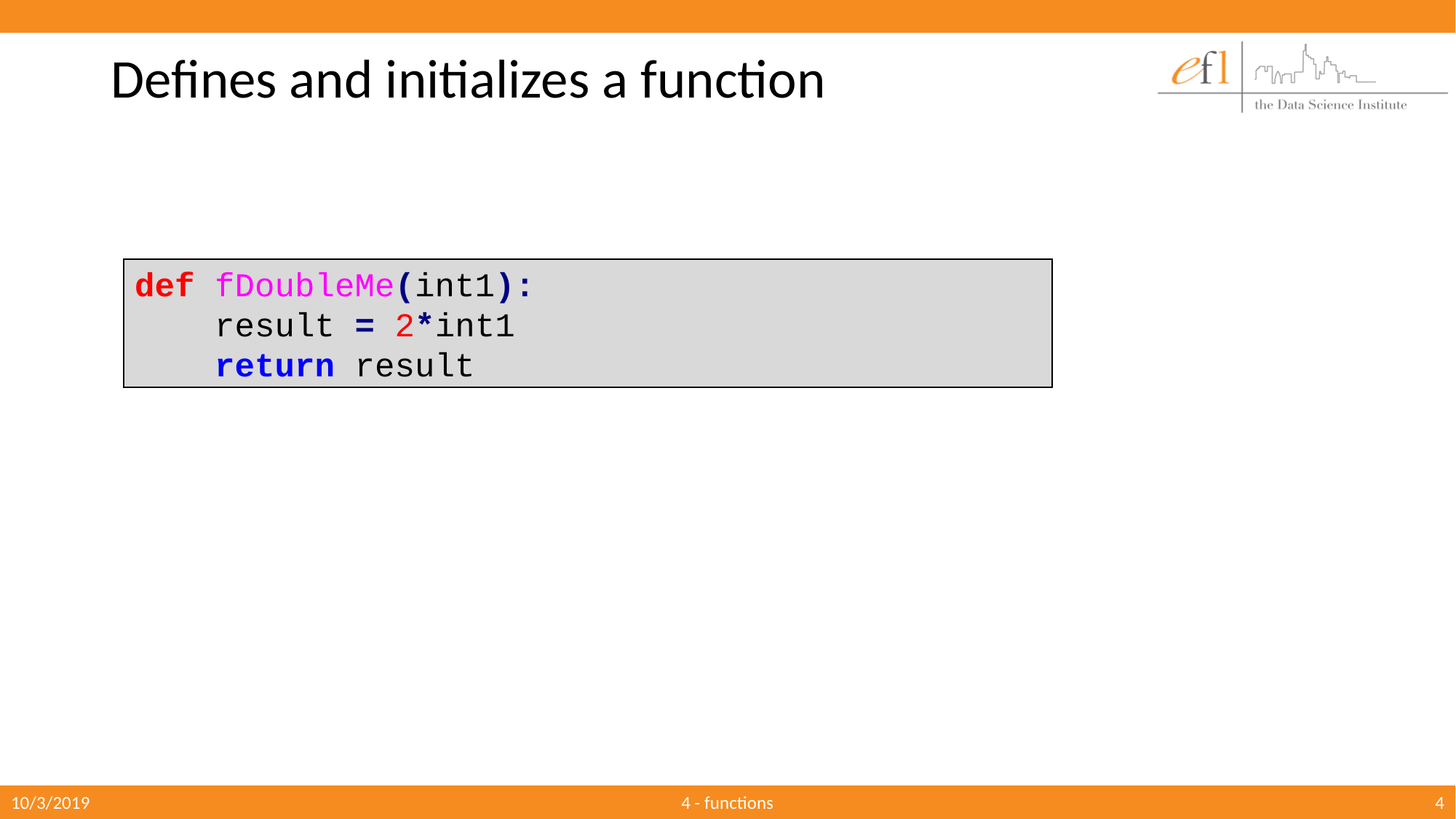

# Defines and initializes a function
def fDoubleMe(int1):
    result = 2*int1
    return result
10/3/2019
4 - functions
4